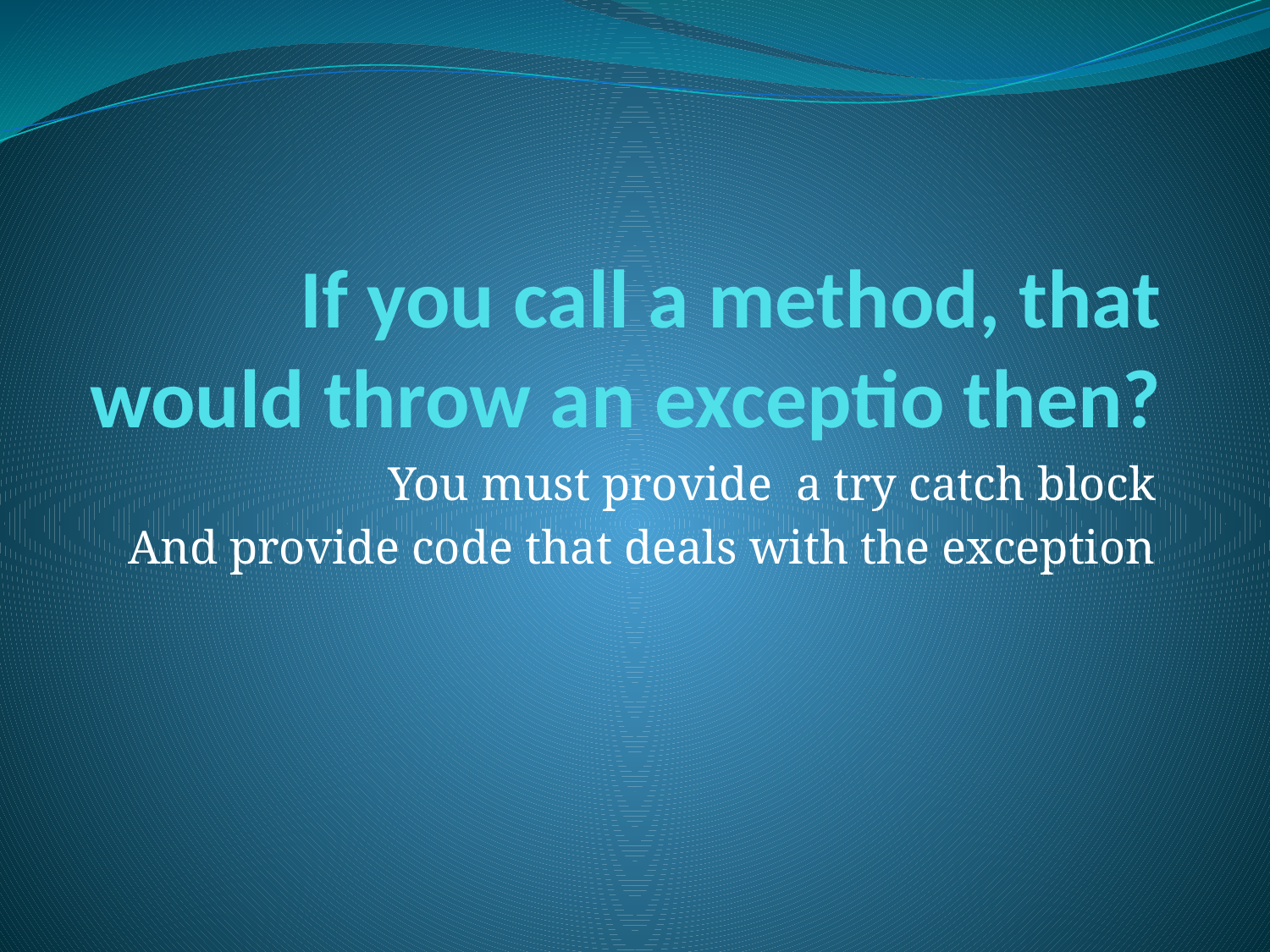

# If you call a method, that would throw an exceptio then?
You must provide  a try catch block
And provide code that deals with the exception